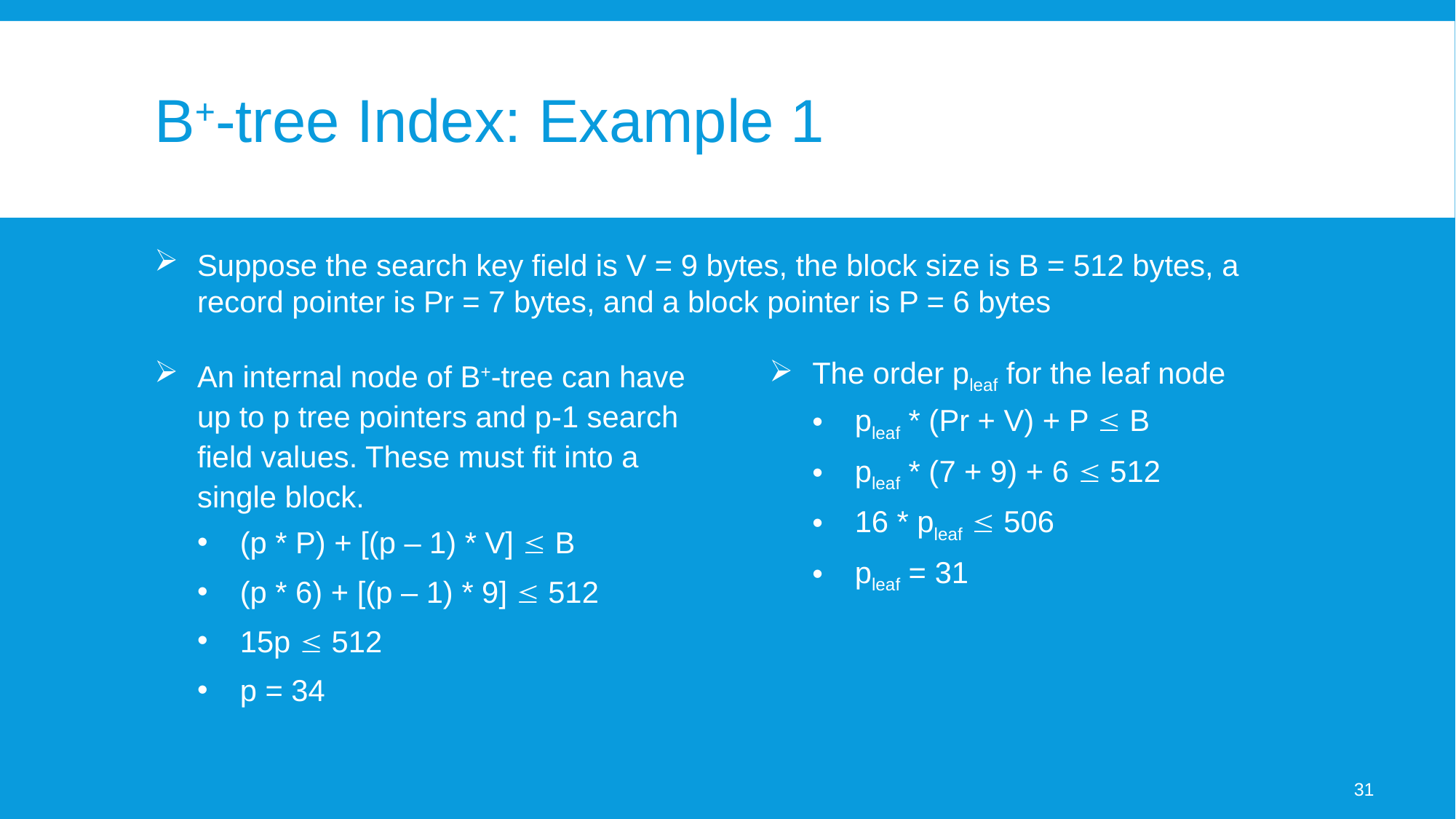

# B+-tree Index: Example 1
Suppose the search key field is V = 9 bytes, the block size is B = 512 bytes, a record pointer is Pr = 7 bytes, and a block pointer is P = 6 bytes

An internal node of B+-tree can have up to p tree pointers and p-1 search field values. These must fit into a single block.
(p * P) + [(p – 1) * V] ≤ B
(p * 6) + [(p – 1) * 9] ≤ 512
15p ≤ 512
p = 34

The order pleaf for the leaf node
pleaf * (Pr + V) + P ≤ B
pleaf * (7 + 9) + 6 ≤ 512
16 * pleaf ≤ 506
pleaf = 31

31